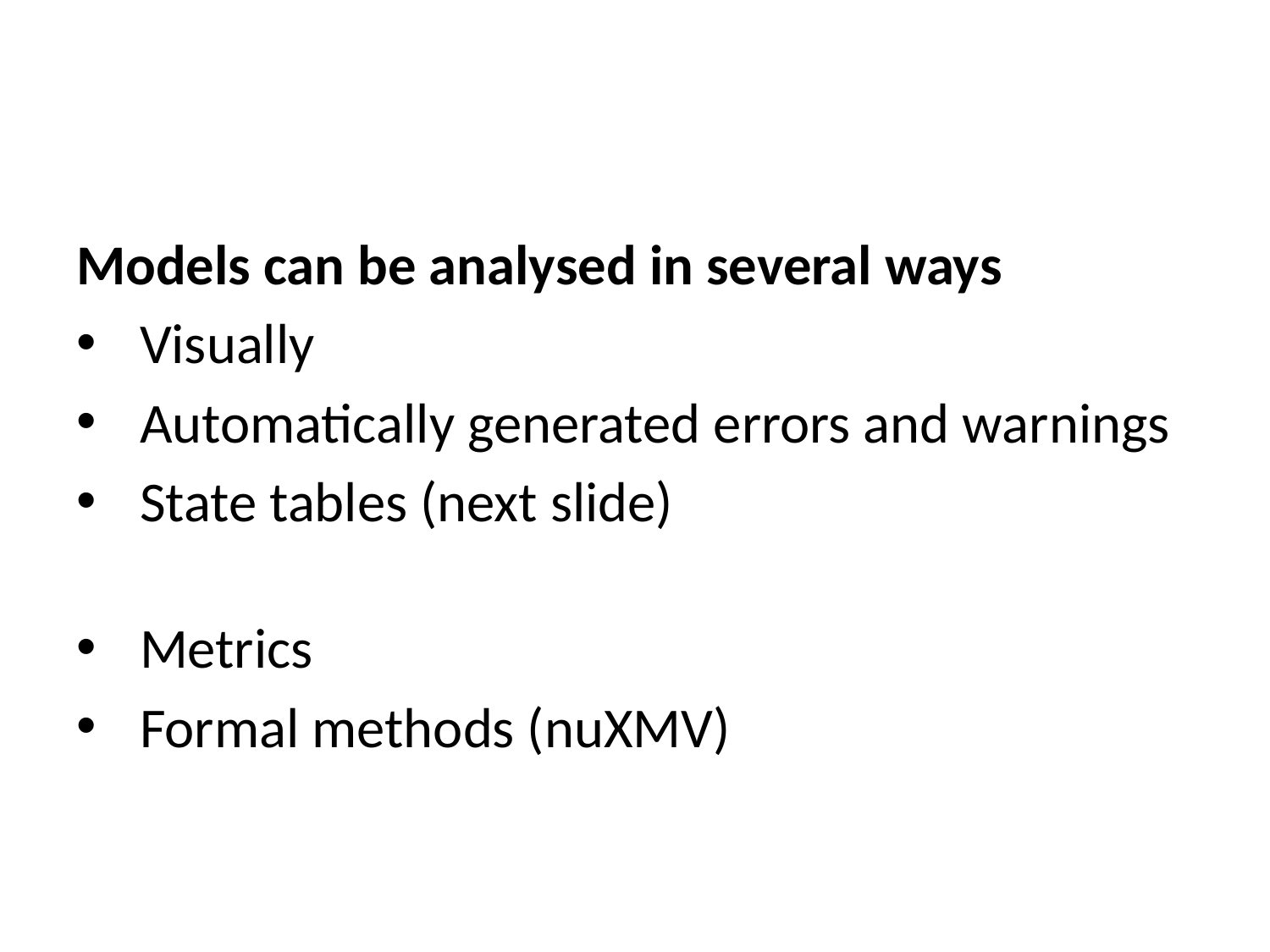

Models can be analysed in several ways
Visually
Automatically generated errors and warnings
State tables (next slide)
Metrics
Formal methods (nuXMV)